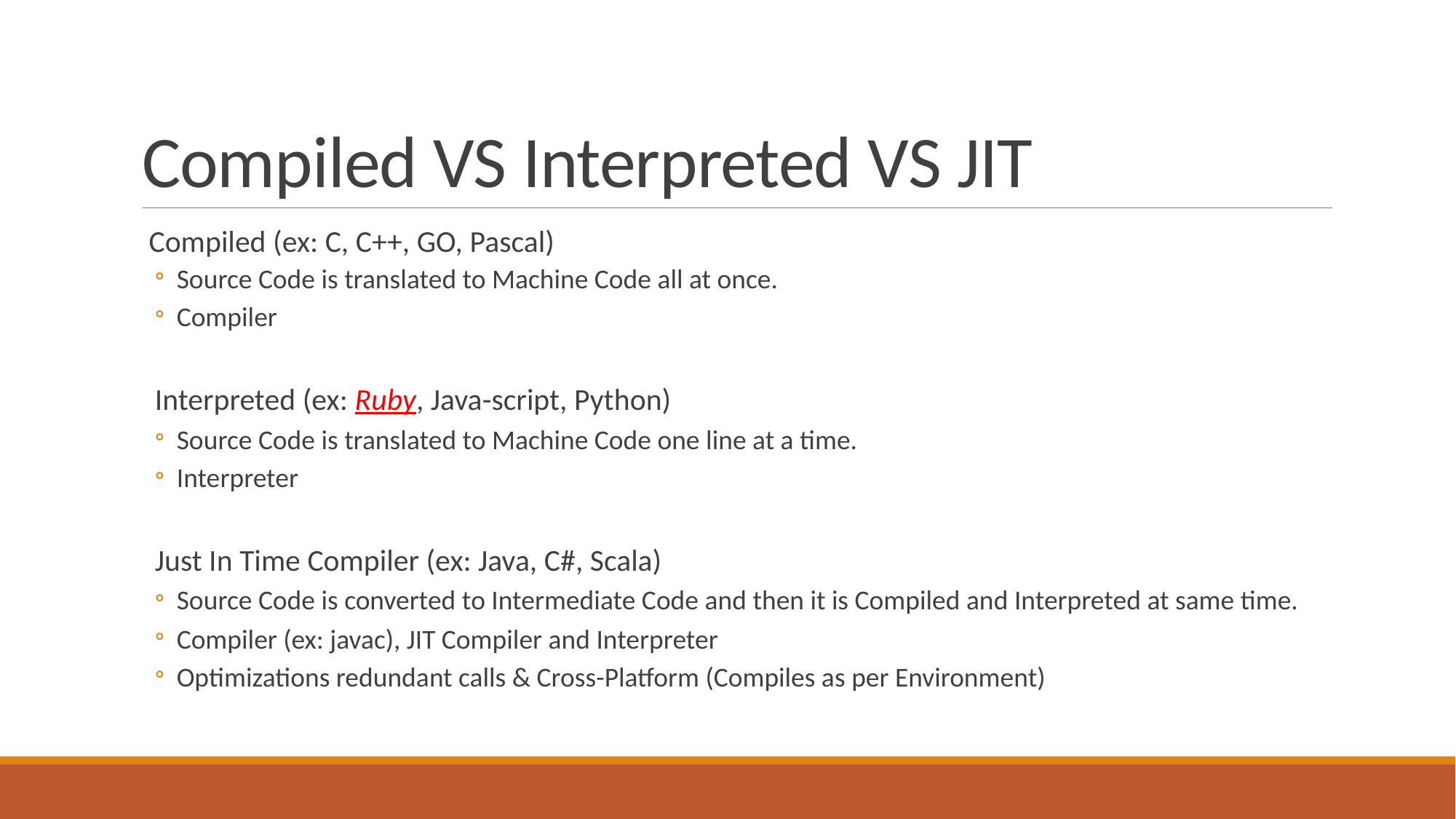

# Compiled VS Interpreted VS JIT
 Compiled (ex: C, C++, GO, Pascal)
Source Code is translated to Machine Code all at once.
Compiler

Interpreted (ex: Ruby, Java-script, Python)
Source Code is translated to Machine Code one line at a time.
Interpreter

Just In Time Compiler (ex: Java, C#, Scala)
Source Code is converted to Intermediate Code and then it is Compiled and Interpreted at same time.
Compiler (ex: javac), JIT Compiler and Interpreter
Optimizations redundant calls & Cross-Platform (Compiles as per Environment)